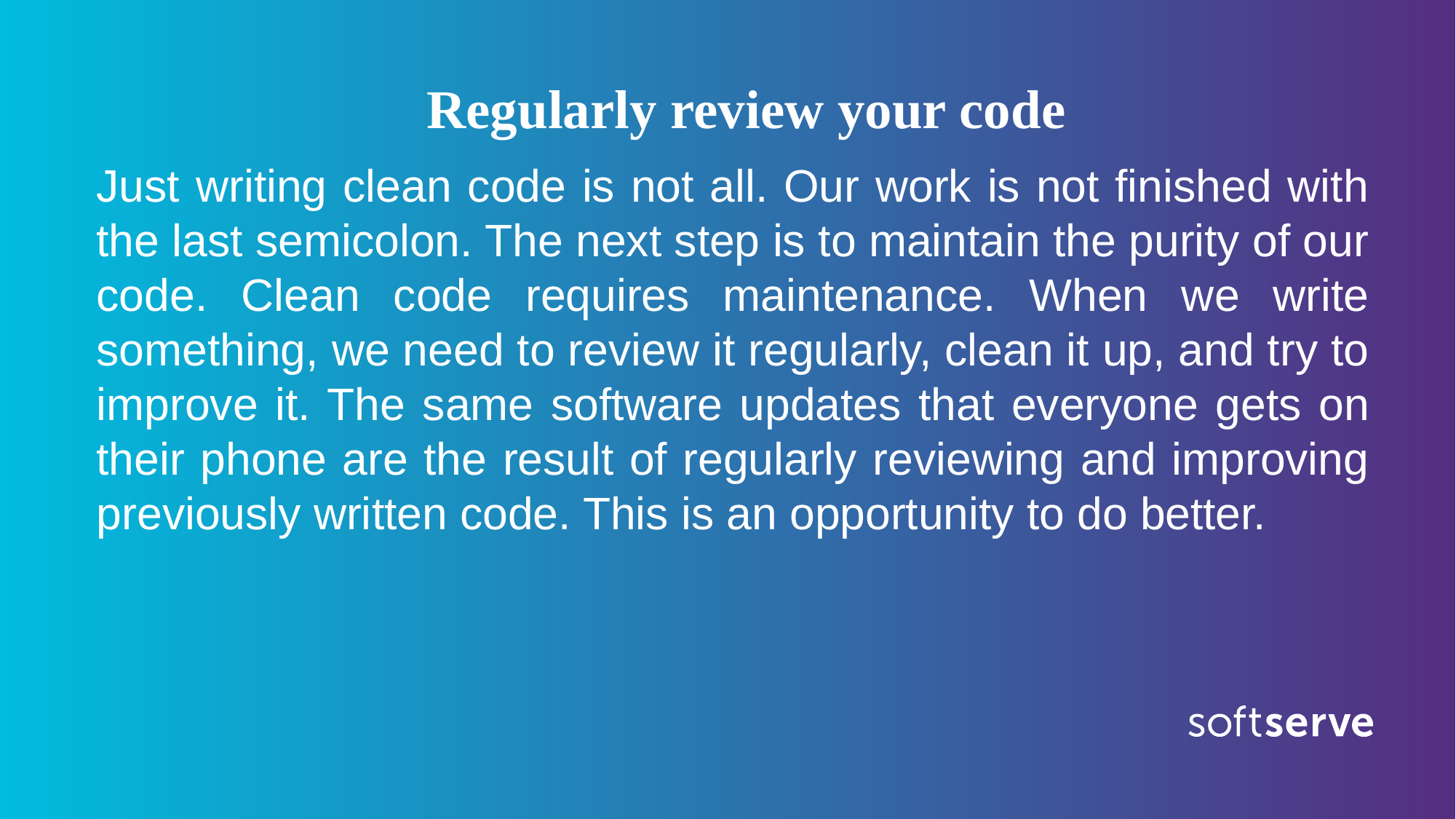

Regularly review your code
Just writing clean code is not all. Our work is not finished with the last semicolon. The next step is to maintain the purity of our code. Clean code requires maintenance. When we write something, we need to review it regularly, clean it up, and try to improve it. The same software updates that everyone gets on their phone are the result of regularly reviewing and improving previously written code. This is an opportunity to do better.